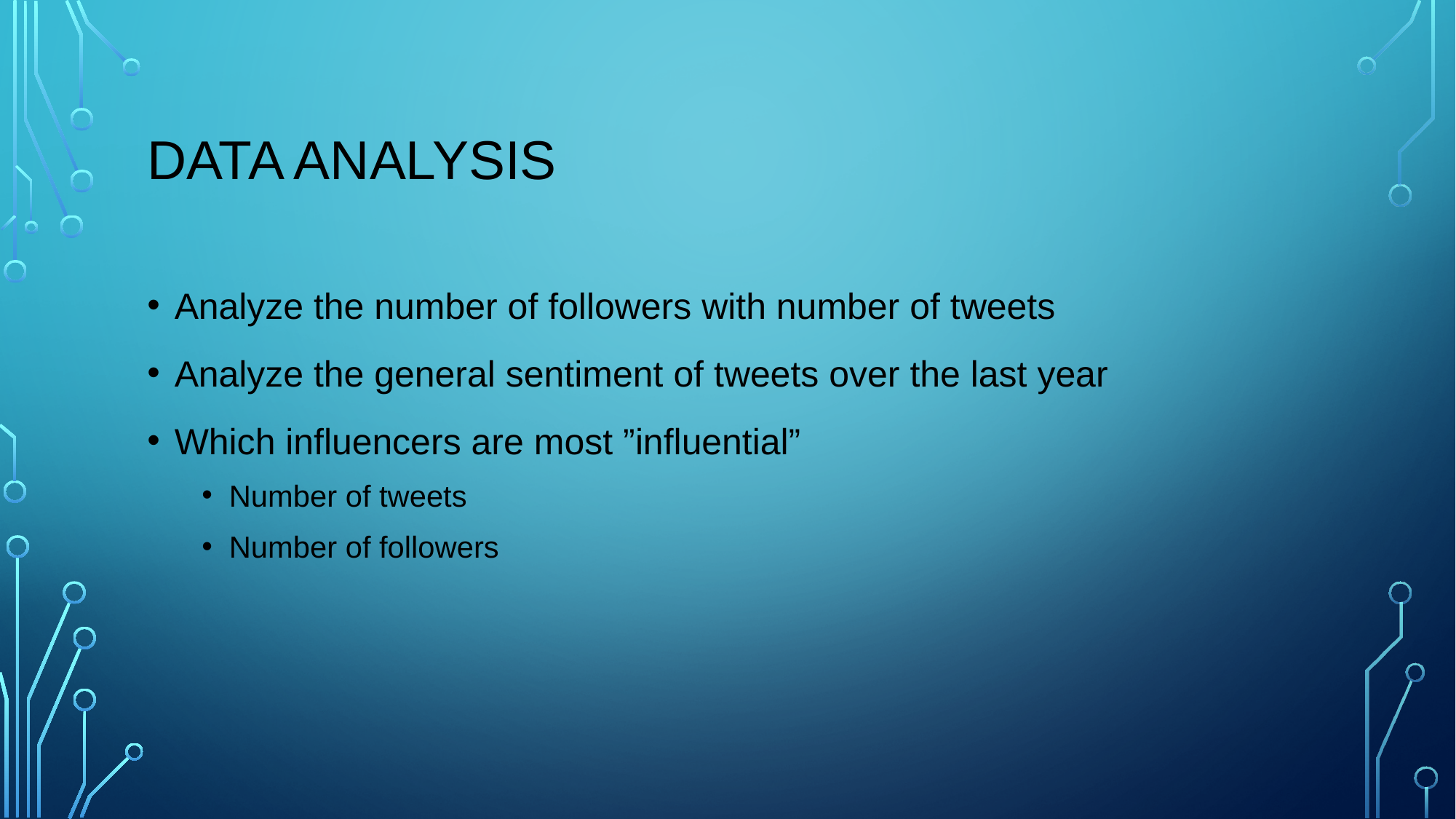

# DATA ANALYSIS
Analyze the number of followers with number of tweets
Analyze the general sentiment of tweets over the last year
Which influencers are most ”influential”
Number of tweets
Number of followers